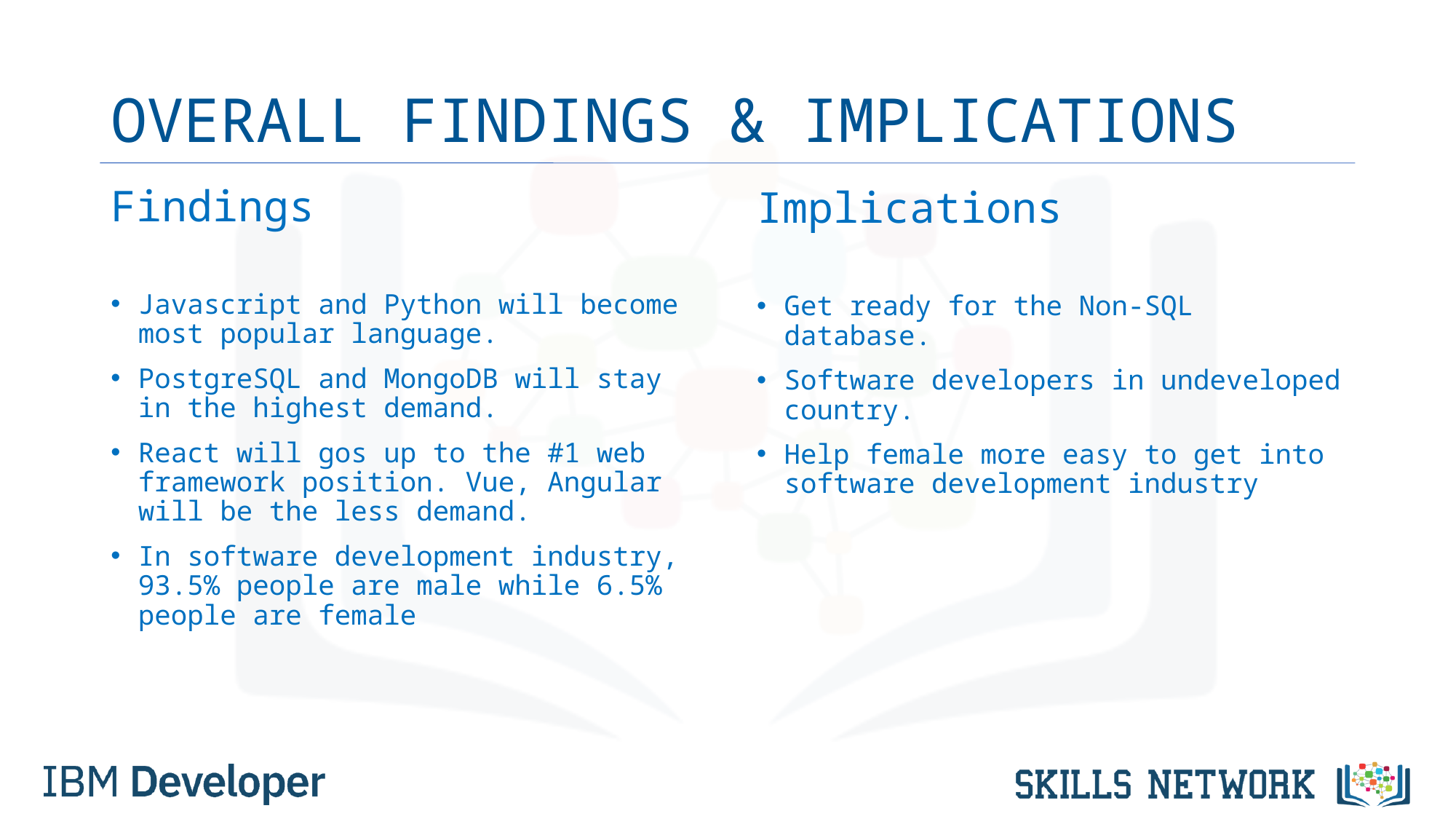

# OVERALL FINDINGS & IMPLICATIONS
Findings

Javascript and Python will become most popular language.
PostgreSQL and MongoDB will stay in the highest demand.
React will gos up to the #1 web framework position. Vue, Angular will be the less demand.
In software development industry, 93.5% people are male while 6.5% people are female

Implications

Get ready for the Non-SQL database.
Software developers in undeveloped country.
Help female more easy to get into software development industry